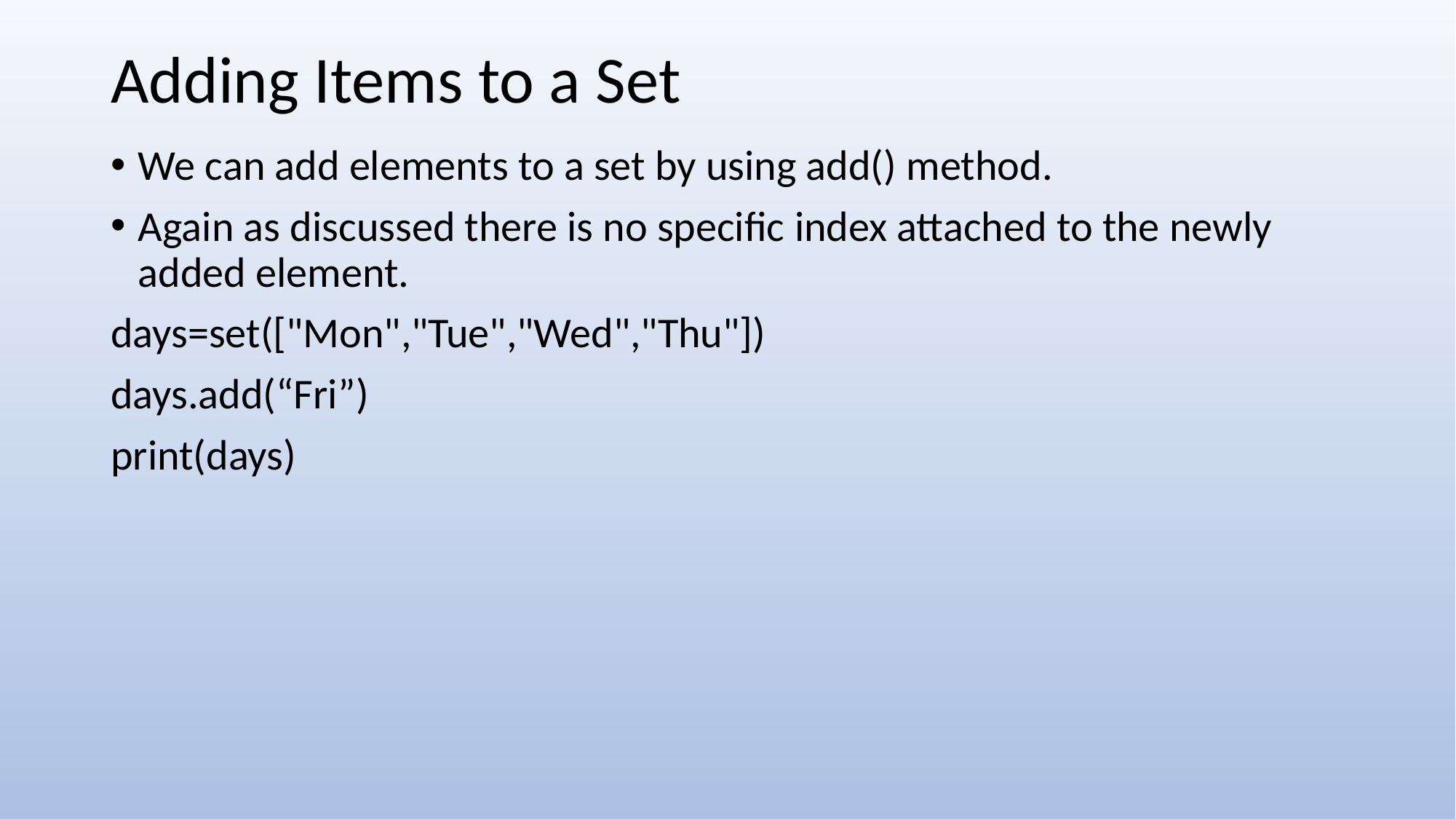

# Adding Items to a Set
We can add elements to a set by using add() method.
Again as discussed there is no specific index attached to the newly added element.
days=set(["Mon","Tue","Wed","Thu"])
days.add(“Fri”)
print(days)